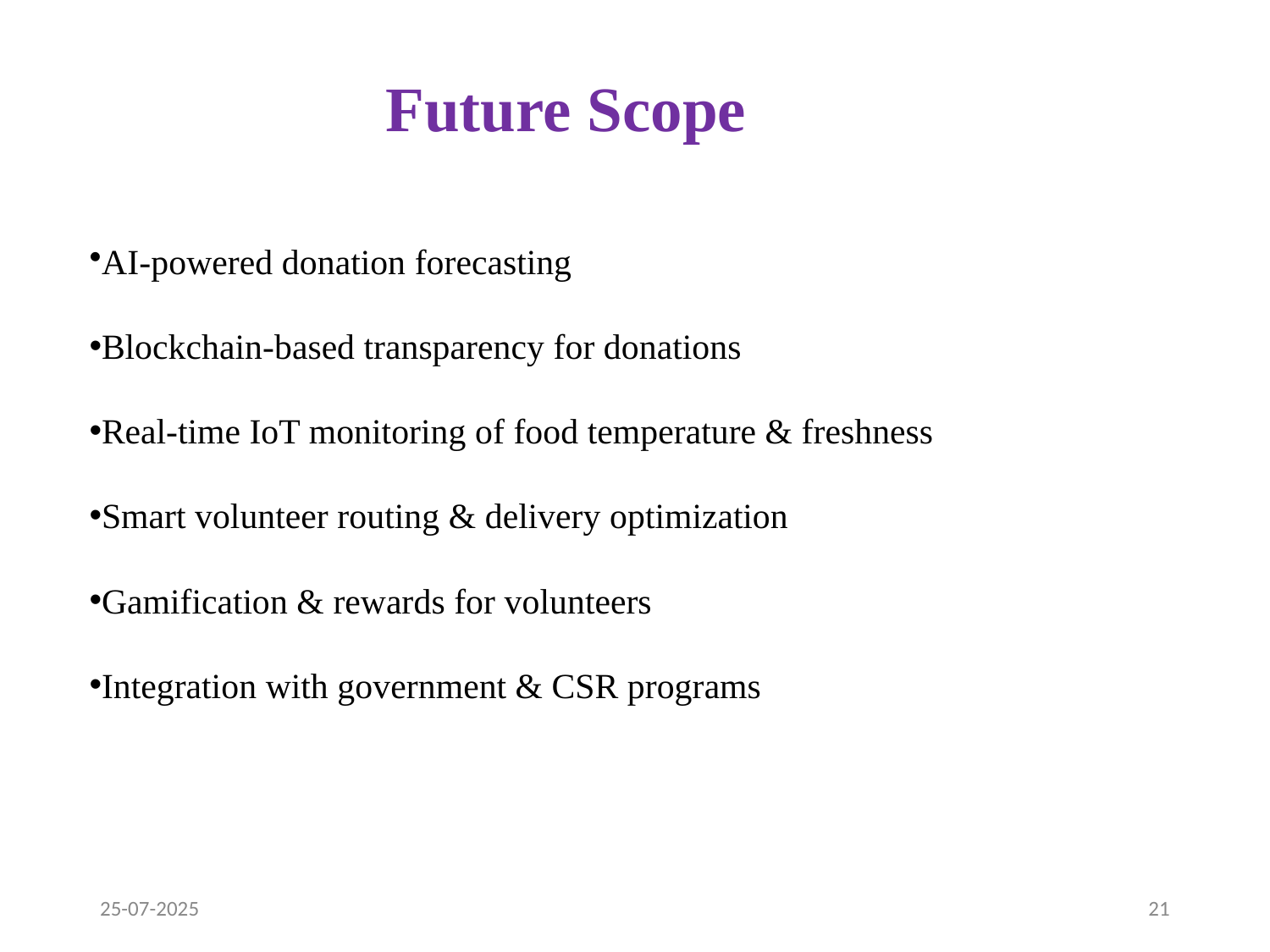

# Future Scope
AI-powered donation forecasting

Blockchain-based transparency for donations

Real-time IoT monitoring of food temperature & freshness

Smart volunteer routing & delivery optimization

Gamification & rewards for volunteers

Integration with government & CSR programs

25-07-2025
21